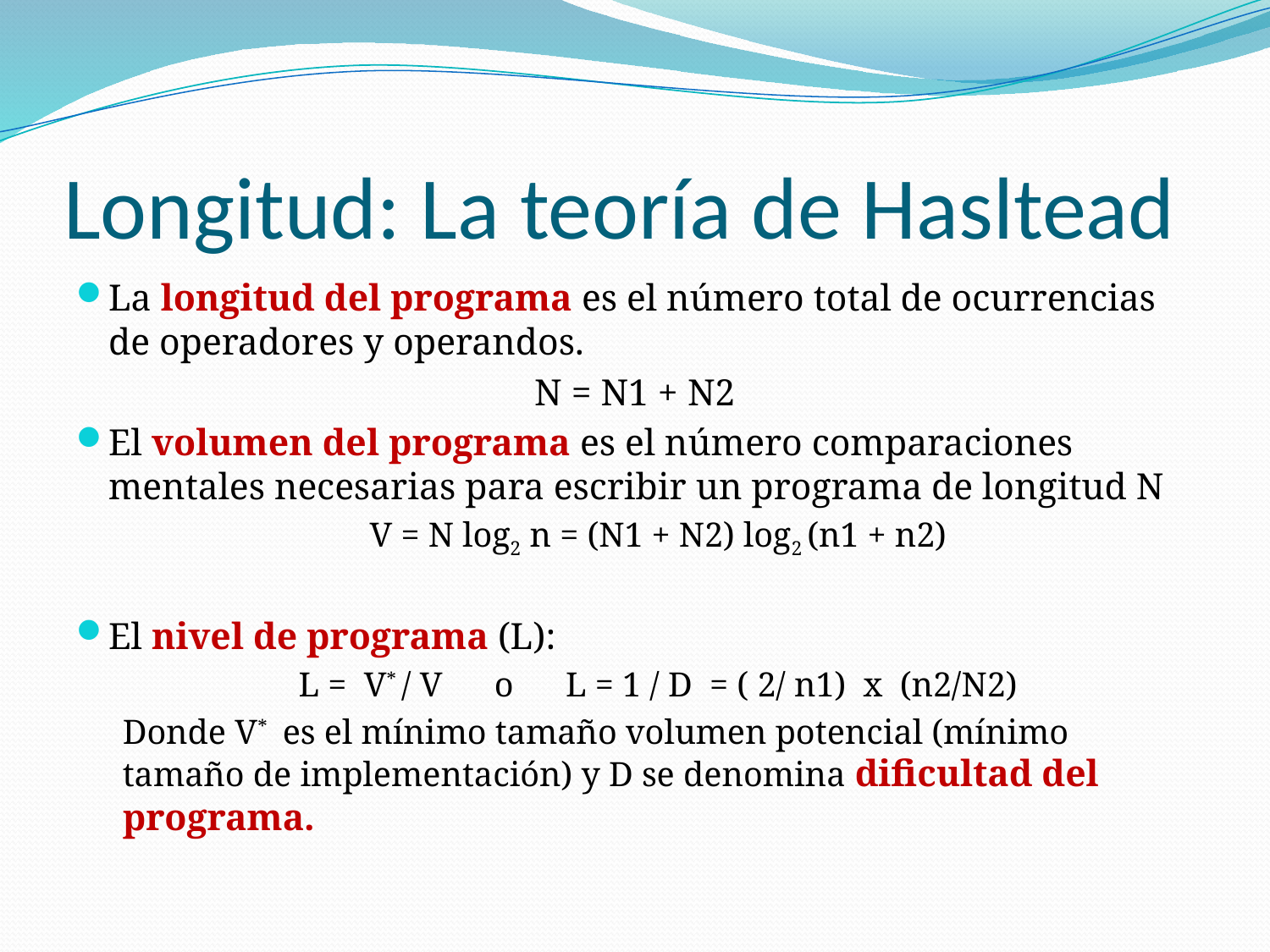

# Longitud: La teoría de Hasltead
La longitud del programa es el número total de ocurrencias de operadores y operandos.
N = N1 + N2
El volumen del programa es el número comparaciones mentales necesarias para escribir un programa de longitud N
V = N log2 n = (N1 + N2) log2 (n1 + n2)

El nivel de programa (L):
L =  V* / V      o      L = 1 / D  = ( 2/ n1)  x  (n2/N2)
Donde V*   es el mínimo tamaño volumen potencial (mínimo tamaño de implementación) y D se denomina dificultad del programa.